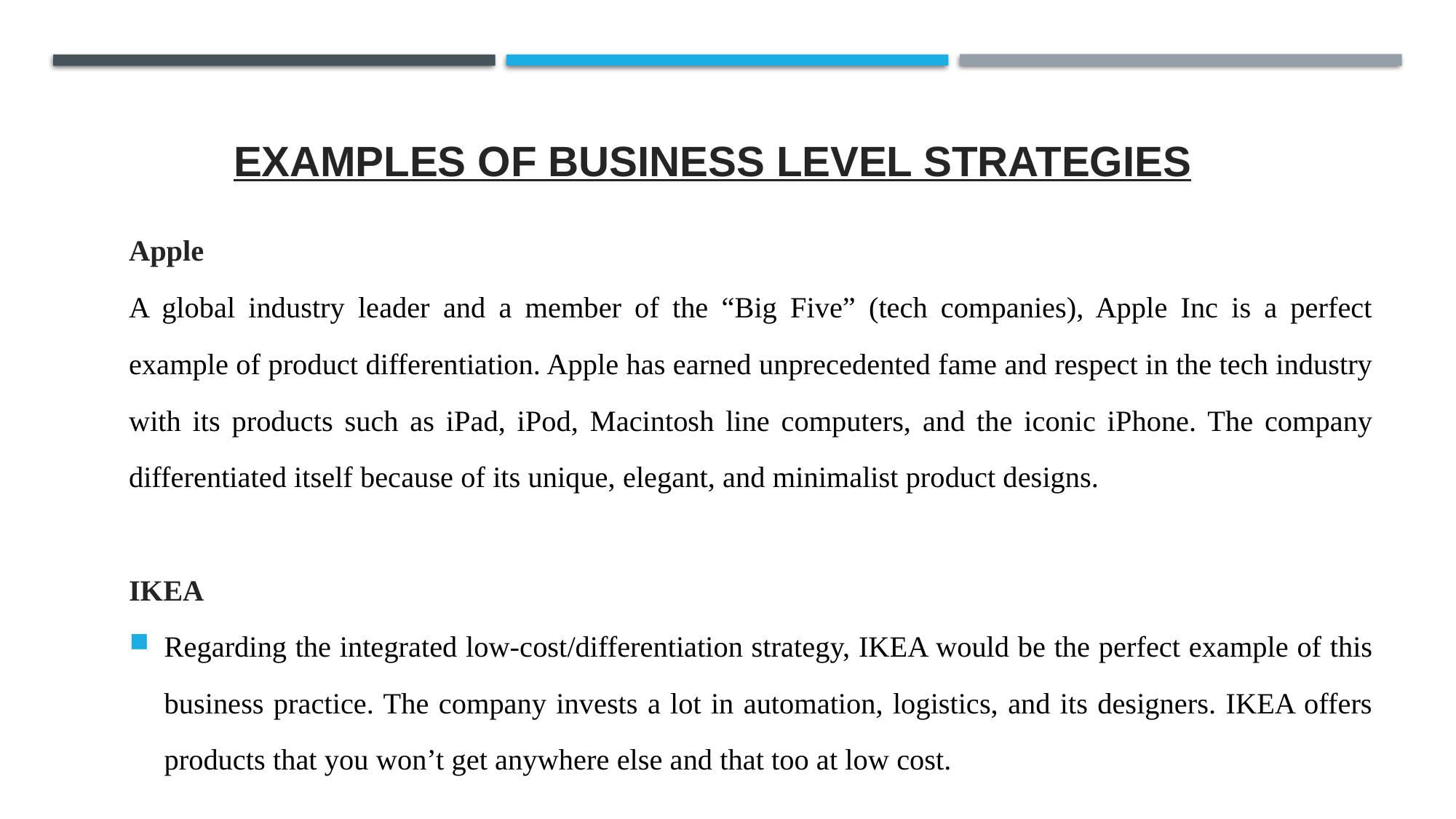

# Examples of Business Level Strategies
Apple
A global industry leader and a member of the “Big Five” (tech companies), Apple Inc is a perfect example of product differentiation. Apple has earned unprecedented fame and respect in the tech industry with its products such as iPad, iPod, Macintosh line computers, and the iconic iPhone. The company differentiated itself because of its unique, elegant, and minimalist product designs.

IKEA
Regarding the integrated low-cost/differentiation strategy, IKEA would be the perfect example of this business practice. The company invests a lot in automation, logistics, and its designers. IKEA offers products that you won’t get anywhere else and that too at low cost.